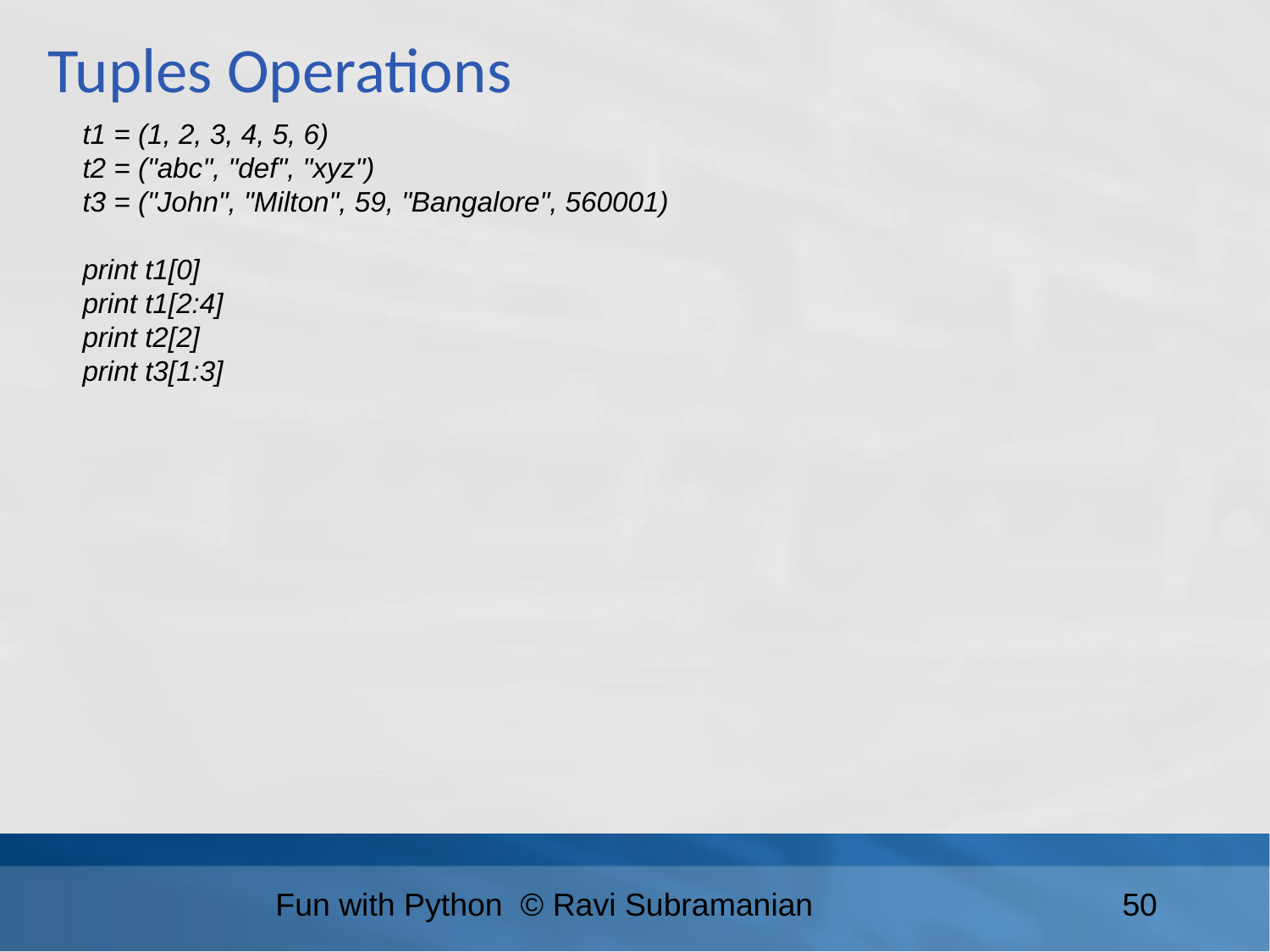

Tuples Operations
t1 = (1, 2, 3, 4, 5, 6)
t2 = ("abc", "def", "xyz")
t3 = ("John", "Milton", 59, "Bangalore", 560001)

print t1[0]
print t1[2:4]
print t2[2]
print t3[1:3]